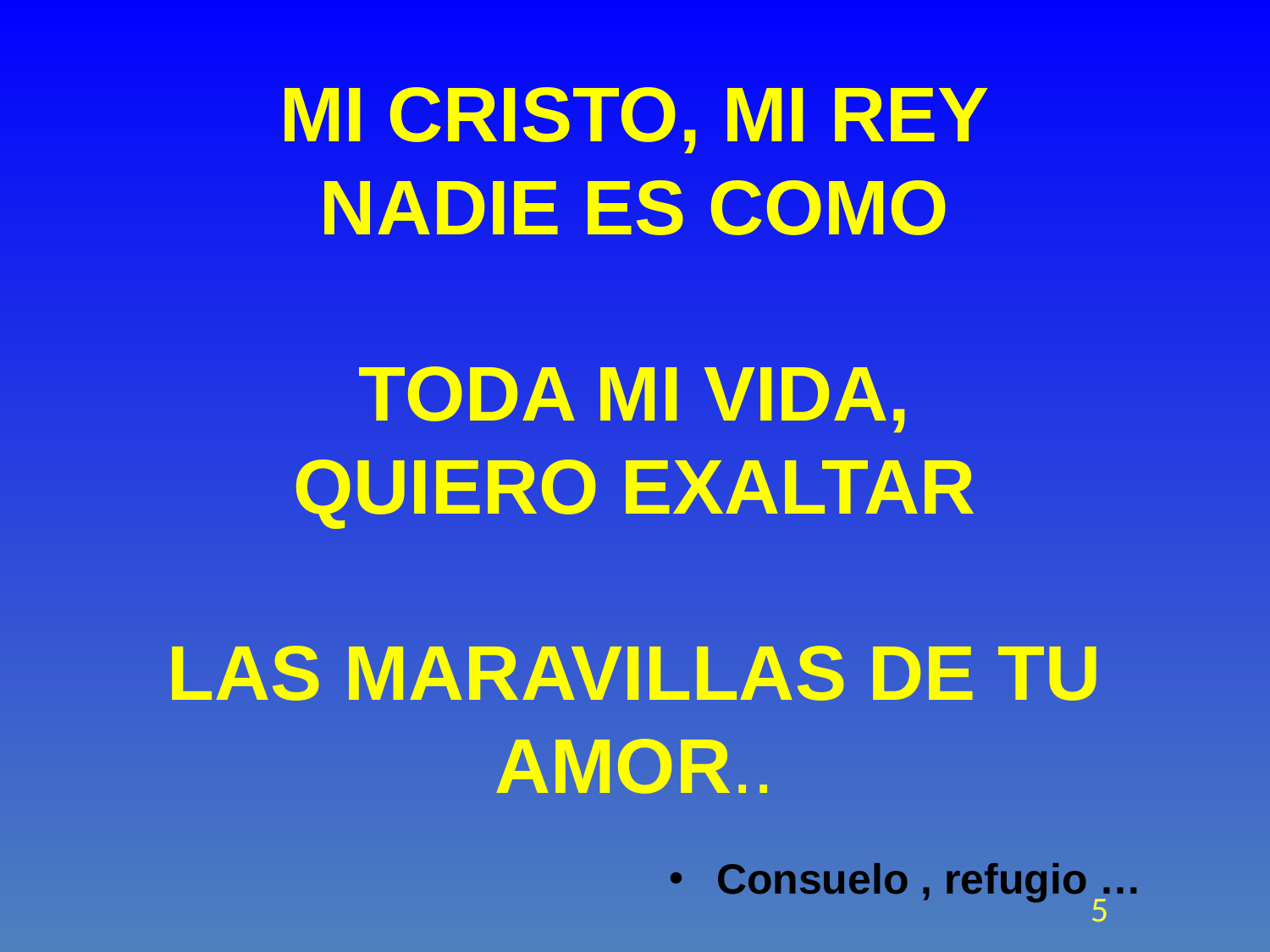

# MI CRISTO, MI REY NADIE ES COMO TODA MI VIDA, QUIERO EXALTAR LAS MARAVILLAS DE TU AMOR..
Consuelo , refugio …
5